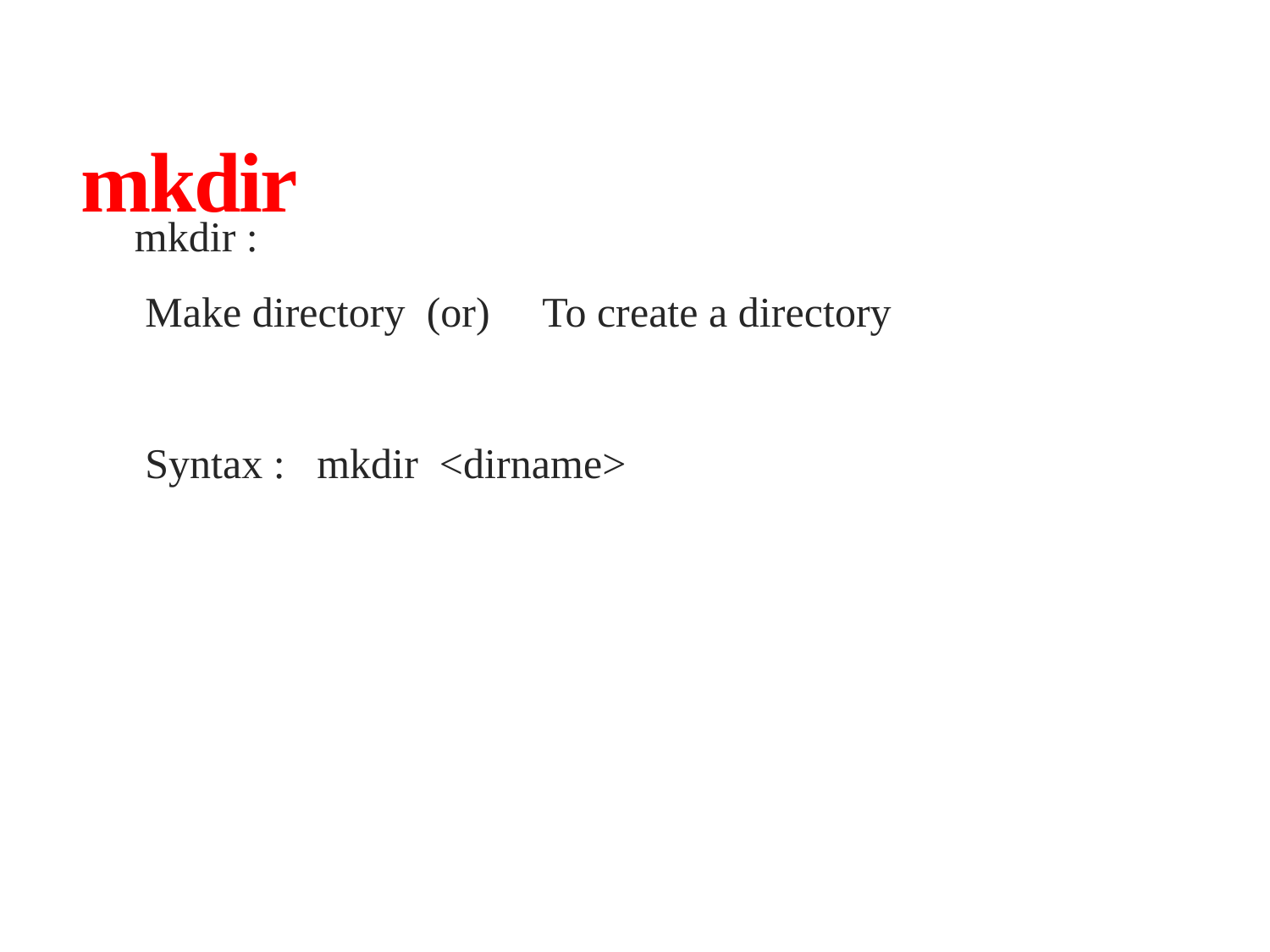

# mkdir

mkdir :
 Make directory  (or)     To create a directory

 Syntax :   mkdir  <dirname>